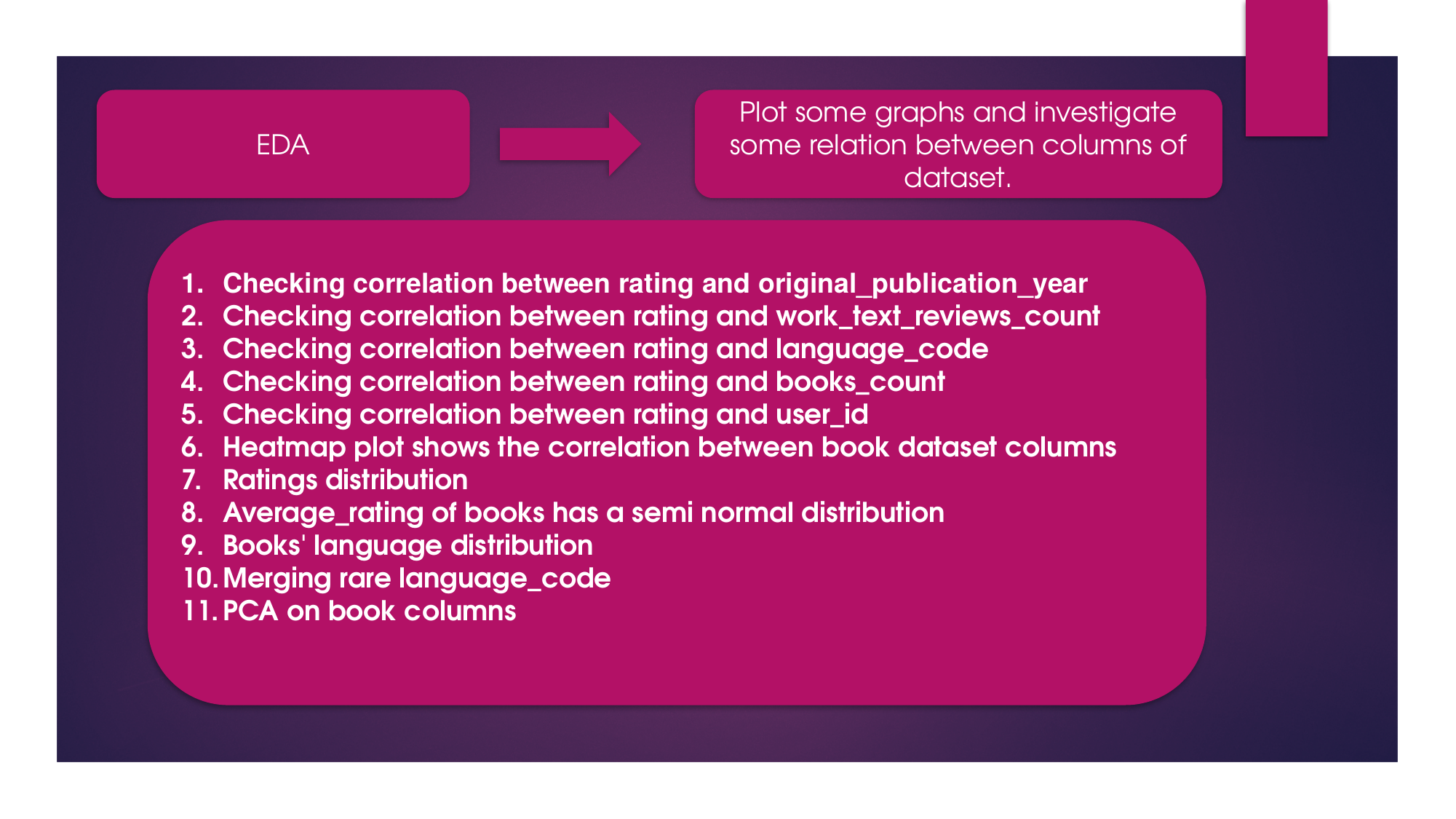

EDA
Plot some graphs and investigate some relation between columns of dataset.

Checking correlation between rating and original_publication_year
Checking correlation between rating and work_text_reviews_count
Checking correlation between rating and language_code
Checking correlation between rating and books_count
Checking correlation between rating and user_id
Heatmap plot shows the correlation between book dataset columns
Ratings distribution
Average_rating of books has a semi normal distribution
Books' language distribution
Merging rare language_code
PCA on book columns